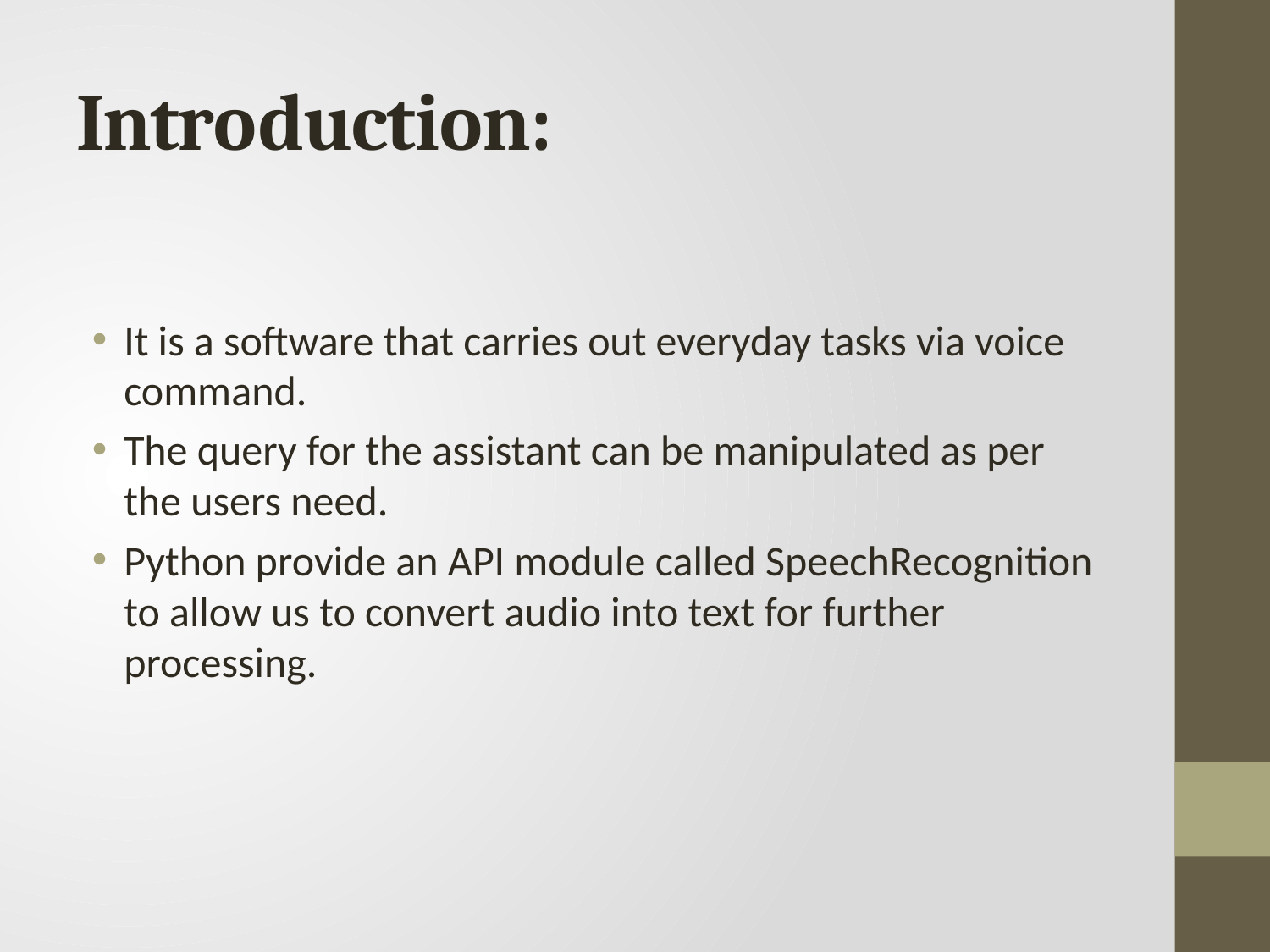

# Introduction:
It is a software that carries out everyday tasks via voice command.
The query for the assistant can be manipulated as per the users need.
Python provide an API module called SpeechRecognition to allow us to convert audio into text for further processing.